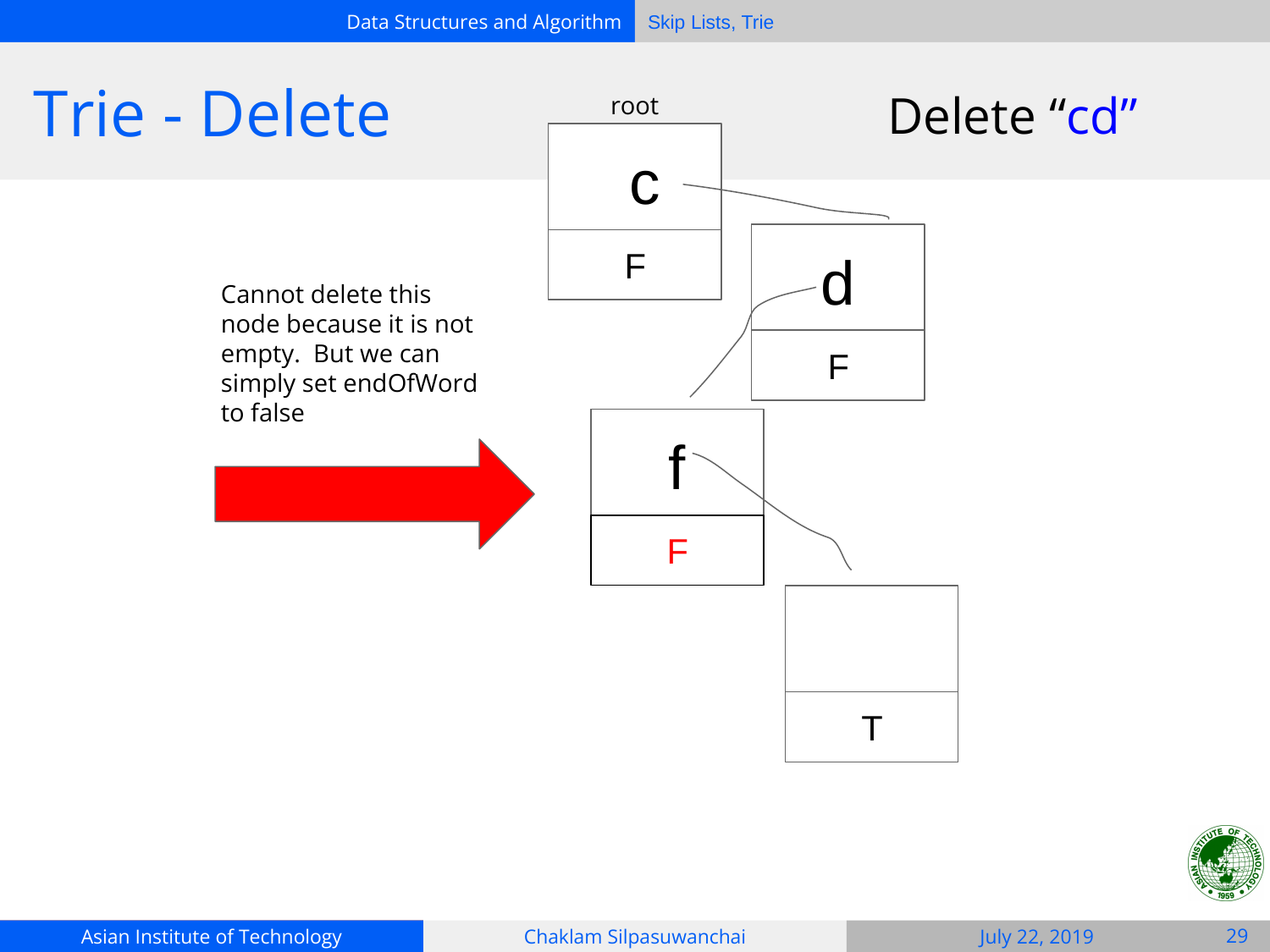

# Trie - Delete
Delete “cd”
root
    c
F

d
F
Cannot delete this node because it is not empty.  But we can simply set endOfWord to false

f
F

T
29